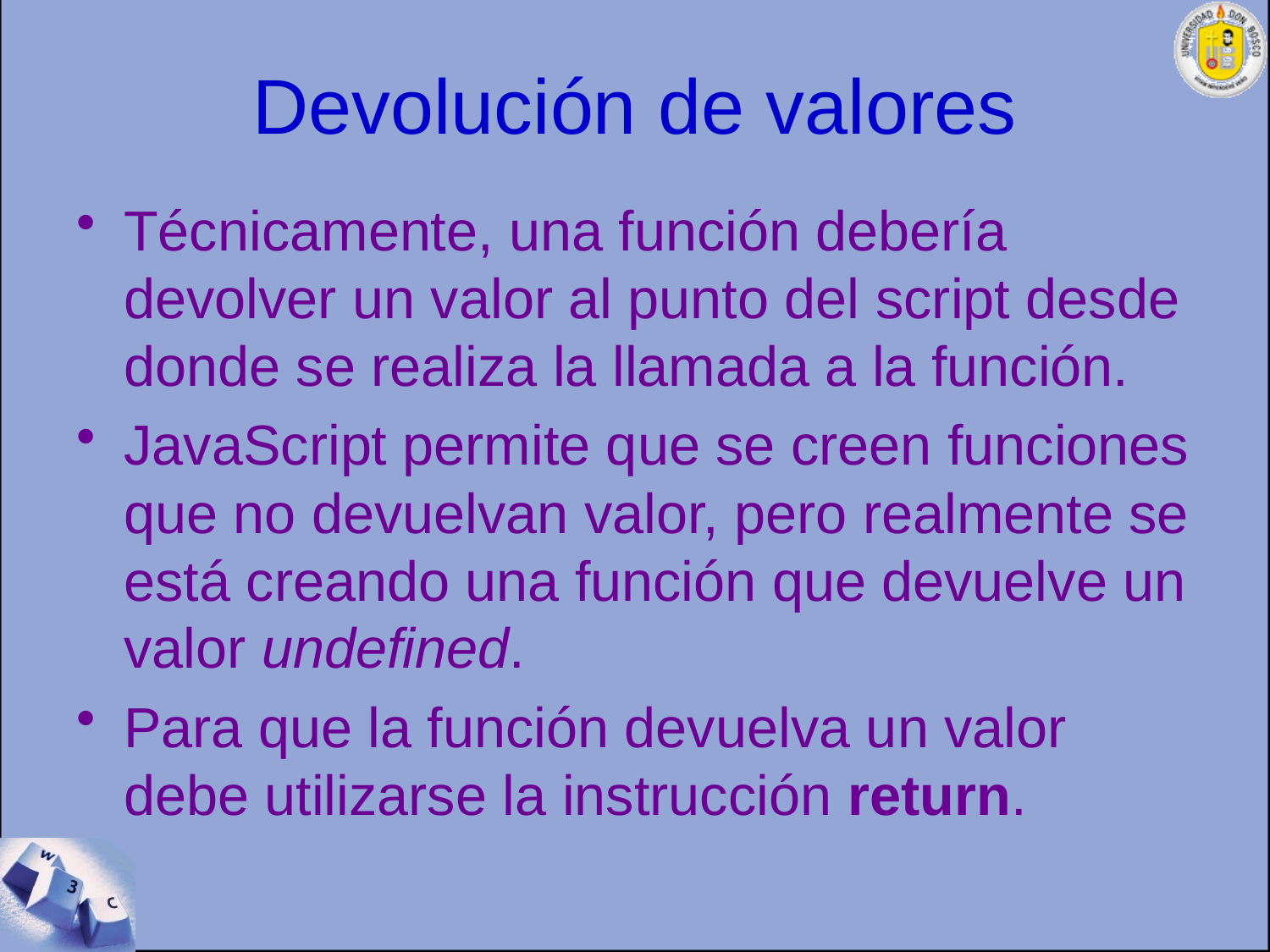

# Devolución de valores
Técnicamente, una función debería devolver un valor al punto del script desde donde se realiza la llamada a la función.
JavaScript permite que se creen funciones que no devuelvan valor, pero realmente se está creando una función que devuelve un valor undefined.
Para que la función devuelva un valor debe utilizarse la instrucción return.